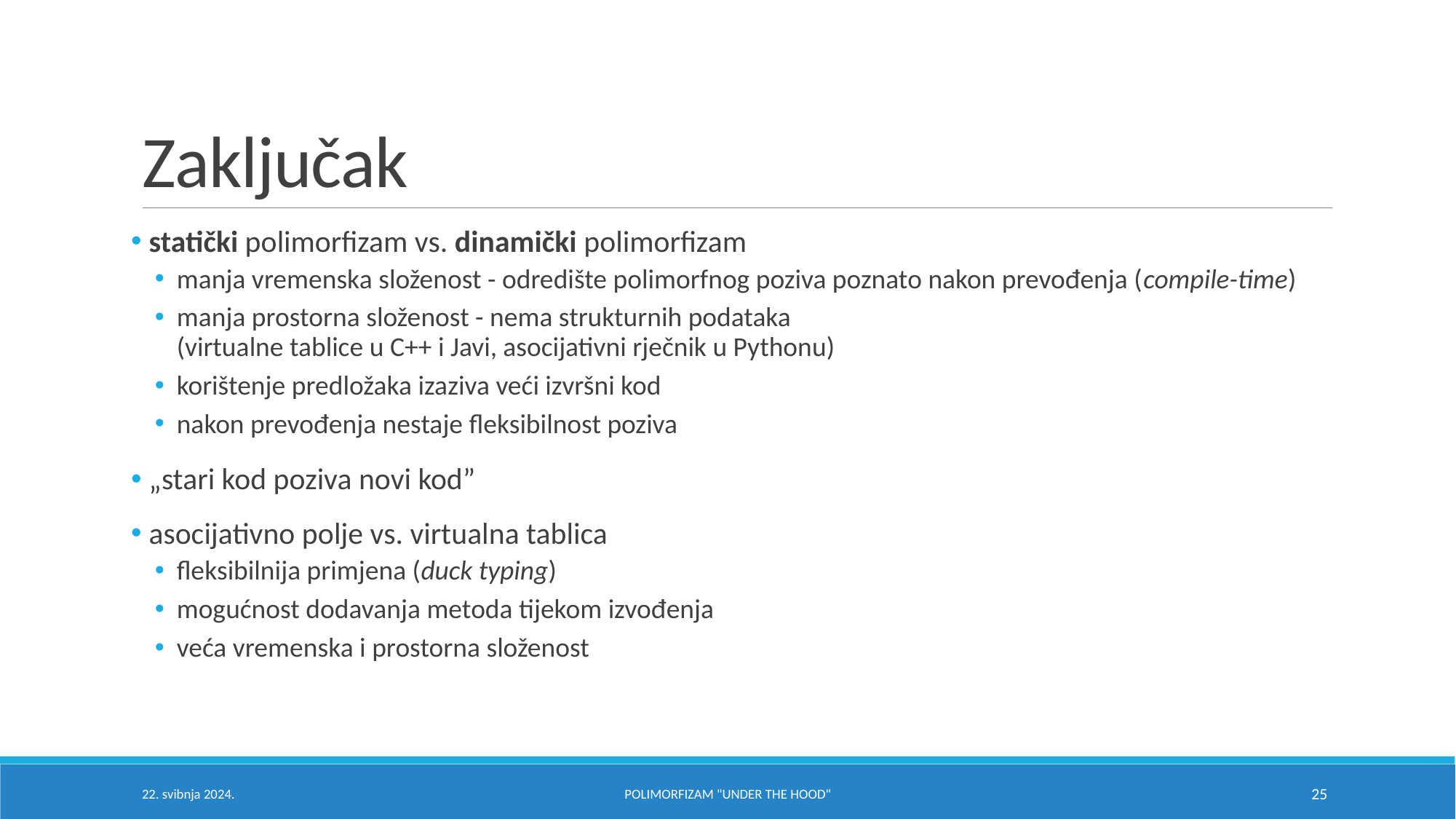

# Zaključak
 statički polimorfizam vs. dinamički polimorfizam
manja vremenska složenost - odredište polimorfnog poziva poznato nakon prevođenja (compile-time)
manja prostorna složenost - nema strukturnih podataka
(virtualne tablice u C++ i Javi, asocijativni rječnik u Pythonu)
korištenje predložaka izaziva veći izvršni kod
nakon prevođenja nestaje fleksibilnost poziva
 „stari kod poziva novi kod”
 asocijativno polje vs. virtualna tablica
fleksibilnija primjena (duck typing)
mogućnost dodavanja metoda tijekom izvođenja
veća vremenska i prostorna složenost

22. svibnja 2024.
Polimorfizam "under the hood"
25